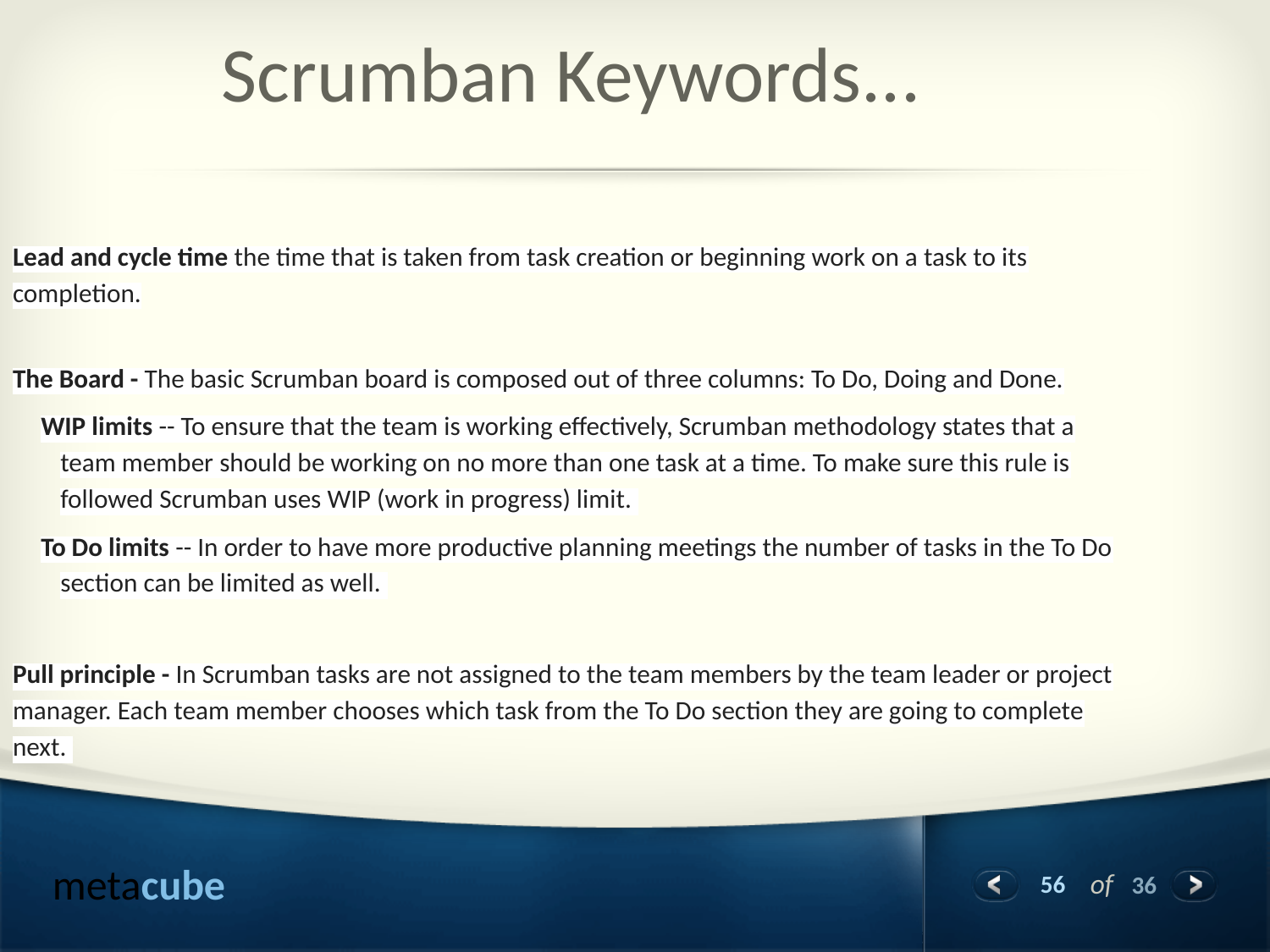

Scrumban Keywords...

Lead and cycle time the time that is taken from task creation or beginning work on a task to its completion.

The Board - The basic Scrumban board is composed out of three columns: To Do, Doing and Done.
WIP limits -- To ensure that the team is working effectively, Scrumban methodology states that a team member should be working on no more than one task at a time. To make sure this rule is followed Scrumban uses WIP (work in progress) limit.
To Do limits -- In order to have more productive planning meetings the number of tasks in the To Do section can be limited as well.

Pull principle - In Scrumban tasks are not assigned to the team members by the team leader or project manager. Each team member chooses which task from the To Do section they are going to complete next.
56